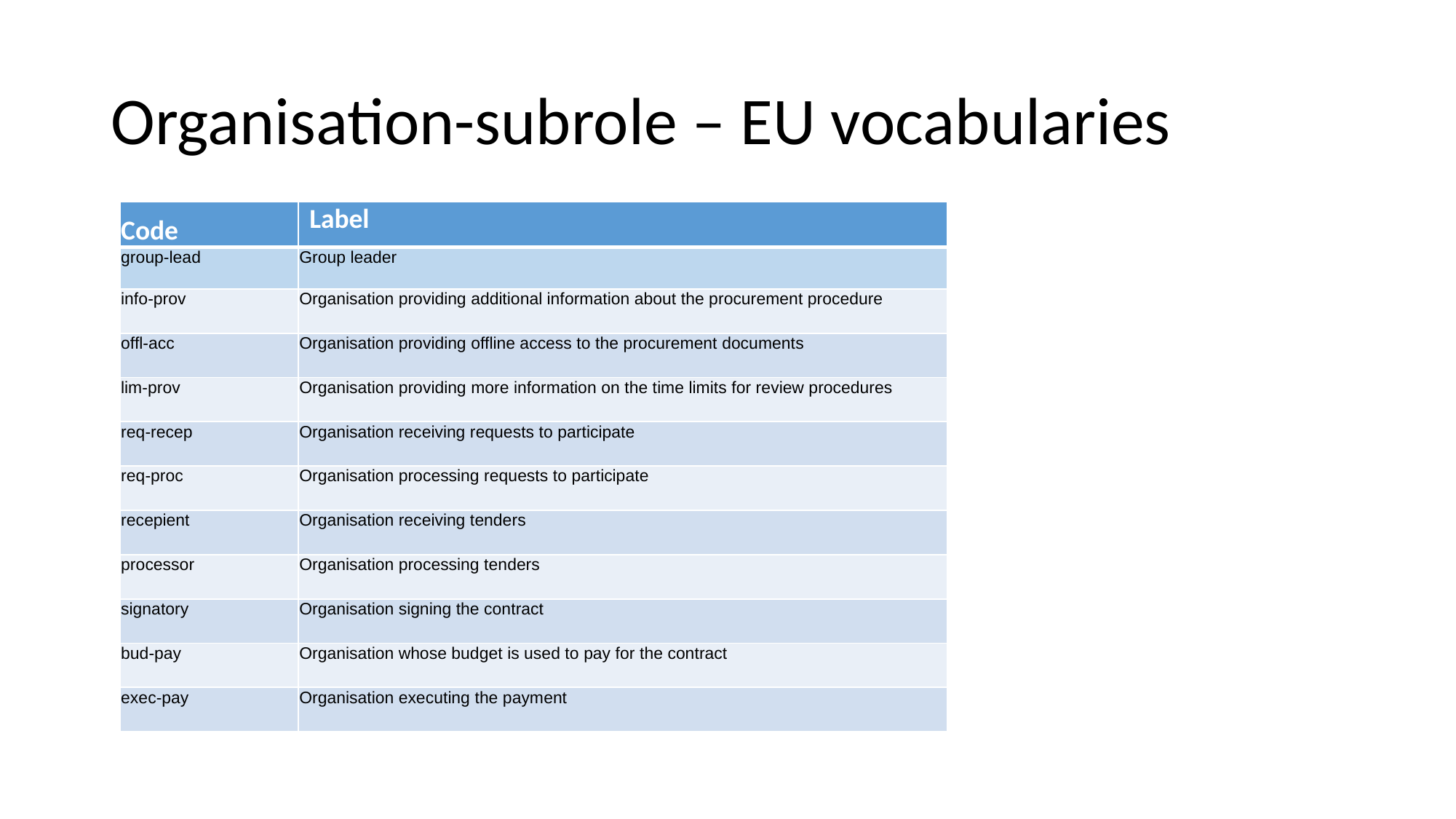

# Organisation-subrole – EU vocabularies
| Code | Label |
| --- | --- |
| group-lead | Group leader |
| info-prov | Organisation providing additional information about the procurement procedure |
| offl-acc | Organisation providing offline access to the procurement documents |
| lim-prov | Organisation providing more information on the time limits for review procedures |
| req-recep | Organisation receiving requests to participate |
| req-proc | Organisation processing requests to participate |
| recepient | Organisation receiving tenders |
| processor | Organisation processing tenders |
| signatory | Organisation signing the contract |
| bud-pay | Organisation whose budget is used to pay for the contract |
| exec-pay | Organisation executing the payment |